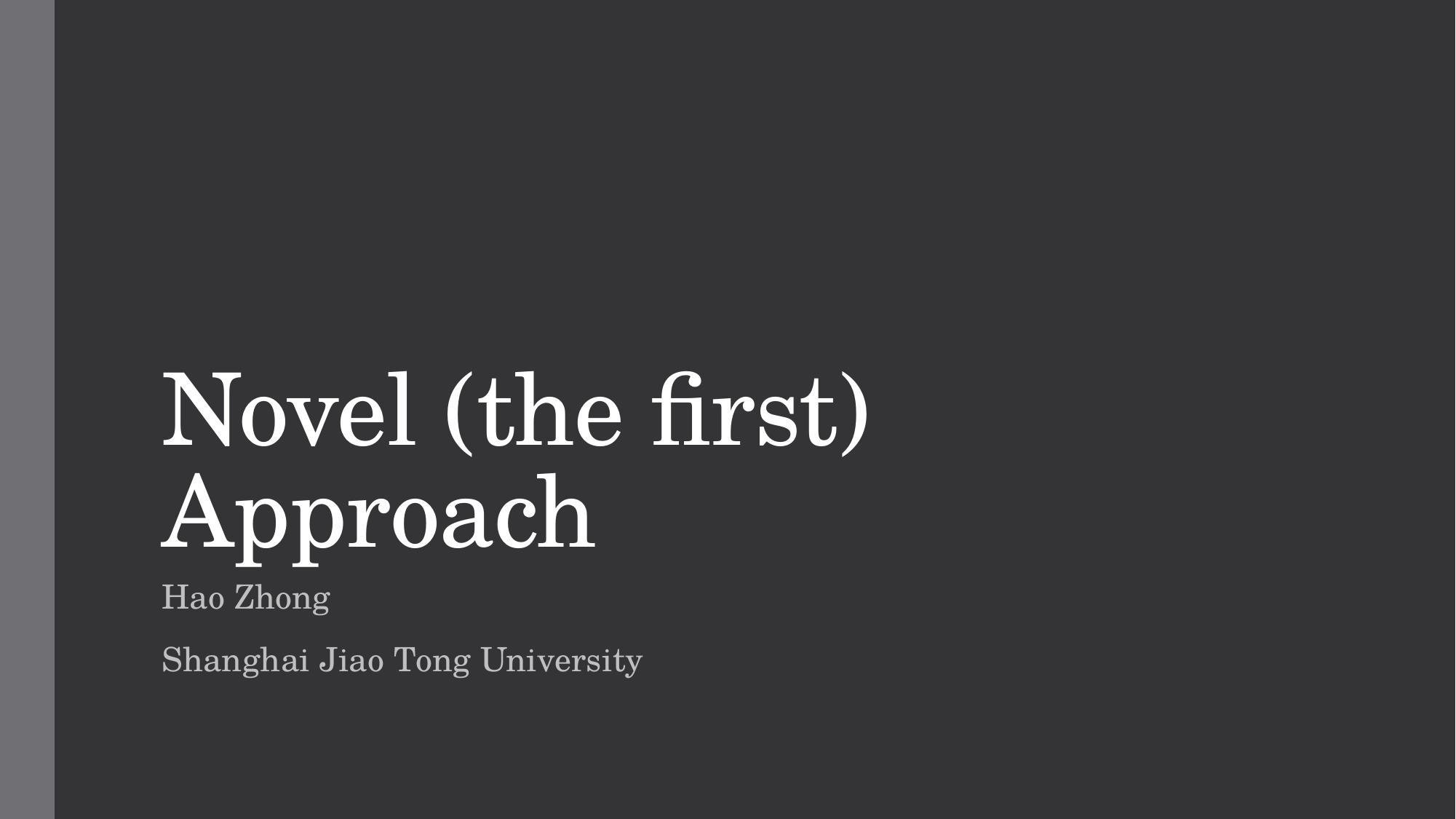

# Novel (the first) Approach
Hao Zhong
Shanghai Jiao Tong University